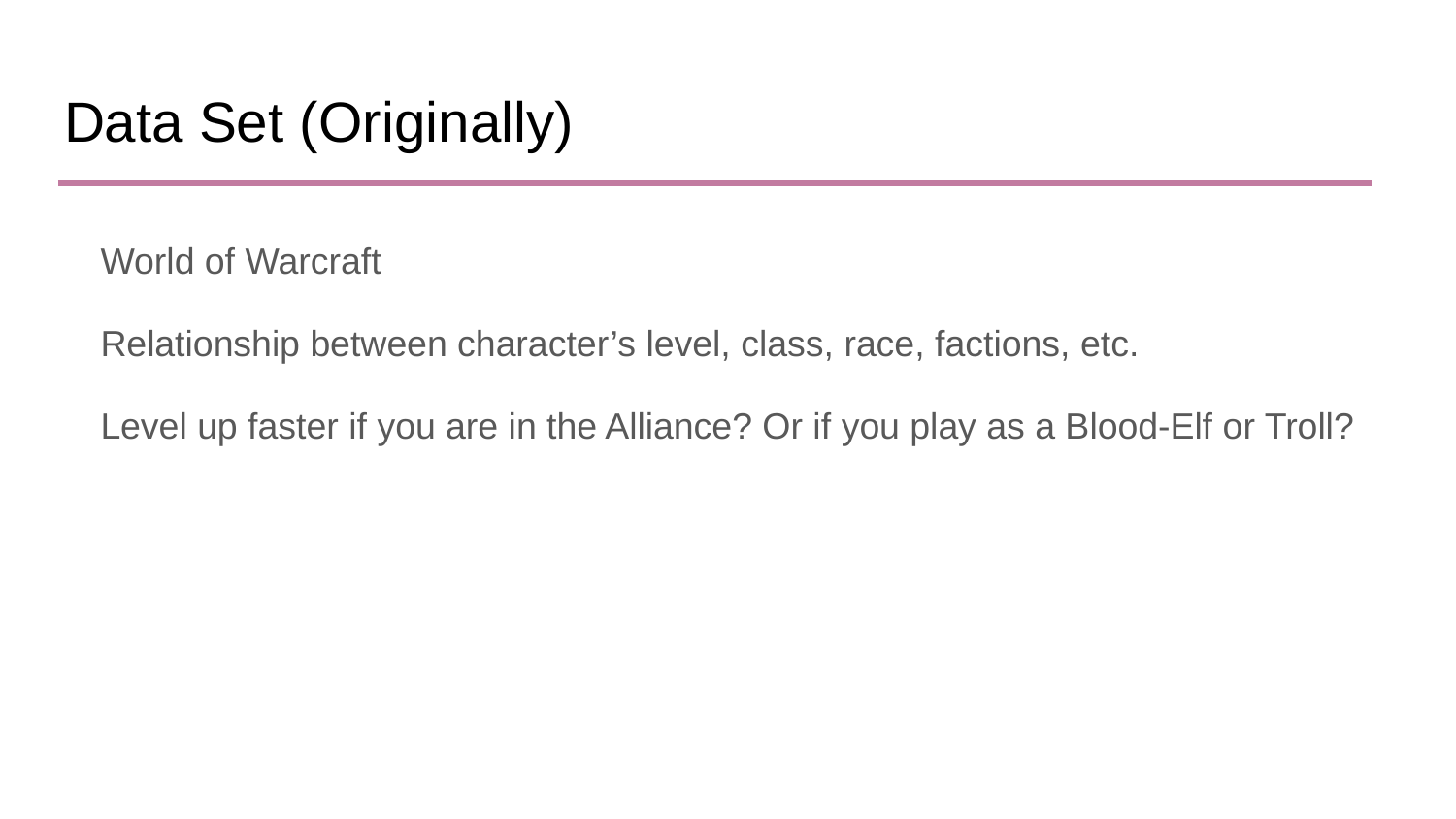

# Data Set (Originally)
World of Warcraft
Relationship between character’s level, class, race, factions, etc.
Level up faster if you are in the Alliance? Or if you play as a Blood-Elf or Troll?